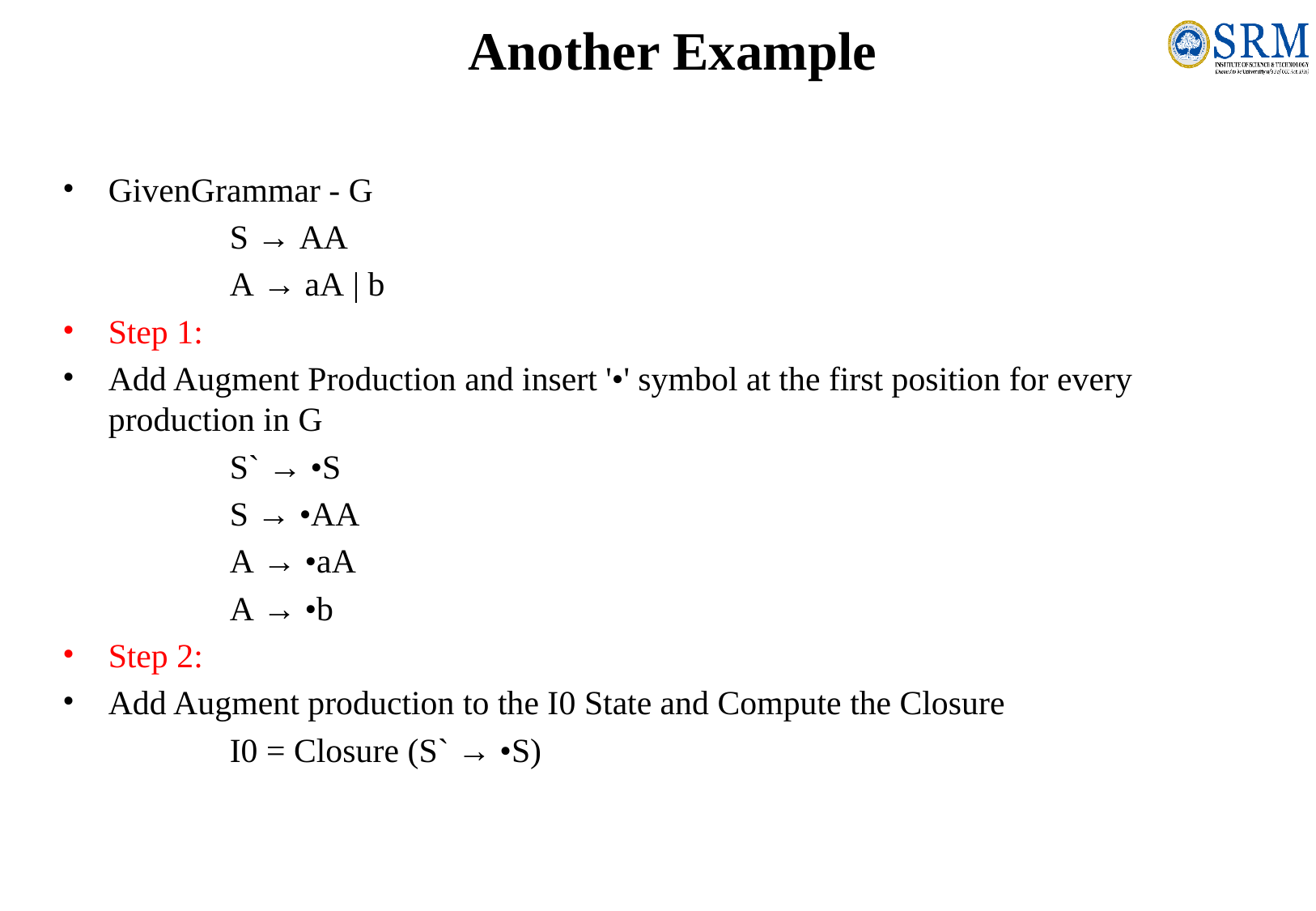

# Another Example
GivenGrammar - G
		S → AA
		A → aA | b
Step 1:
Add Augment Production and insert '•' symbol at the first position for every production in G
		S` → •S
		S → •AA
		A → •aA
		A → •b
Step 2:
Add Augment production to the I0 State and Compute the Closure
		I0 = Closure (S` → •S)